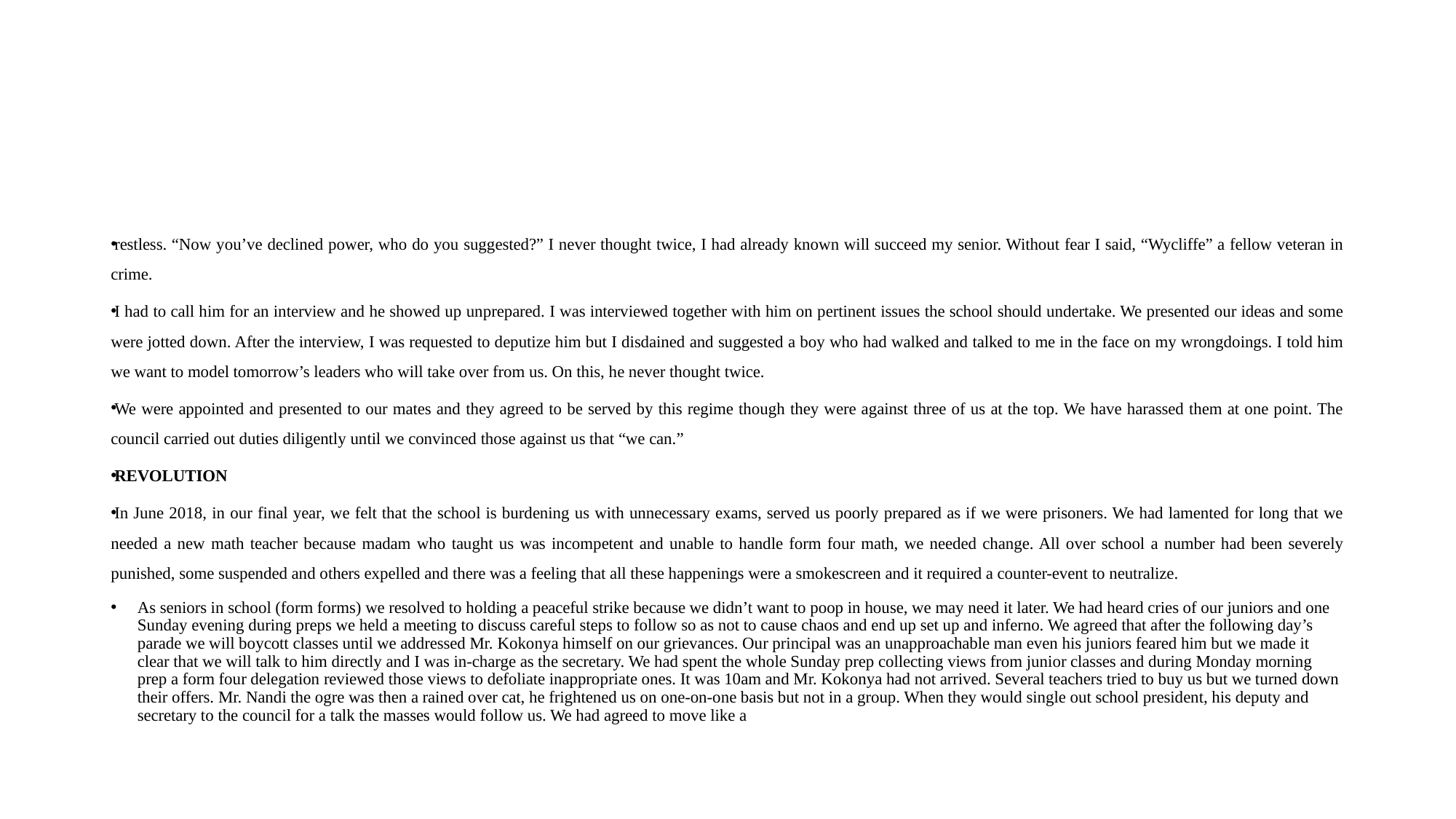

#
restless. “Now you’ve declined power, who do you suggested?” I never thought twice, I had already known will succeed my senior. Without fear I said, “Wycliffe” a fellow veteran in crime.
I had to call him for an interview and he showed up unprepared. I was interviewed together with him on pertinent issues the school should undertake. We presented our ideas and some were jotted down. After the interview, I was requested to deputize him but I disdained and suggested a boy who had walked and talked to me in the face on my wrongdoings. I told him we want to model tomorrow’s leaders who will take over from us. On this, he never thought twice.
We were appointed and presented to our mates and they agreed to be served by this regime though they were against three of us at the top. We have harassed them at one point. The council carried out duties diligently until we convinced those against us that “we can.”
REVOLUTION
In June 2018, in our final year, we felt that the school is burdening us with unnecessary exams, served us poorly prepared as if we were prisoners. We had lamented for long that we needed a new math teacher because madam who taught us was incompetent and unable to handle form four math, we needed change. All over school a number had been severely punished, some suspended and others expelled and there was a feeling that all these happenings were a smokescreen and it required a counter-event to neutralize.
As seniors in school (form forms) we resolved to holding a peaceful strike because we didn’t want to poop in house, we may need it later. We had heard cries of our juniors and one Sunday evening during preps we held a meeting to discuss careful steps to follow so as not to cause chaos and end up set up and inferno. We agreed that after the following day’s parade we will boycott classes until we addressed Mr. Kokonya himself on our grievances. Our principal was an unapproachable man even his juniors feared him but we made it clear that we will talk to him directly and I was in-charge as the secretary. We had spent the whole Sunday prep collecting views from junior classes and during Monday morning prep a form four delegation reviewed those views to defoliate inappropriate ones. It was 10am and Mr. Kokonya had not arrived. Several teachers tried to buy us but we turned down their offers. Mr. Nandi the ogre was then a rained over cat, he frightened us on one-on-one basis but not in a group. When they would single out school president, his deputy and secretary to the council for a talk the masses would follow us. We had agreed to move like a